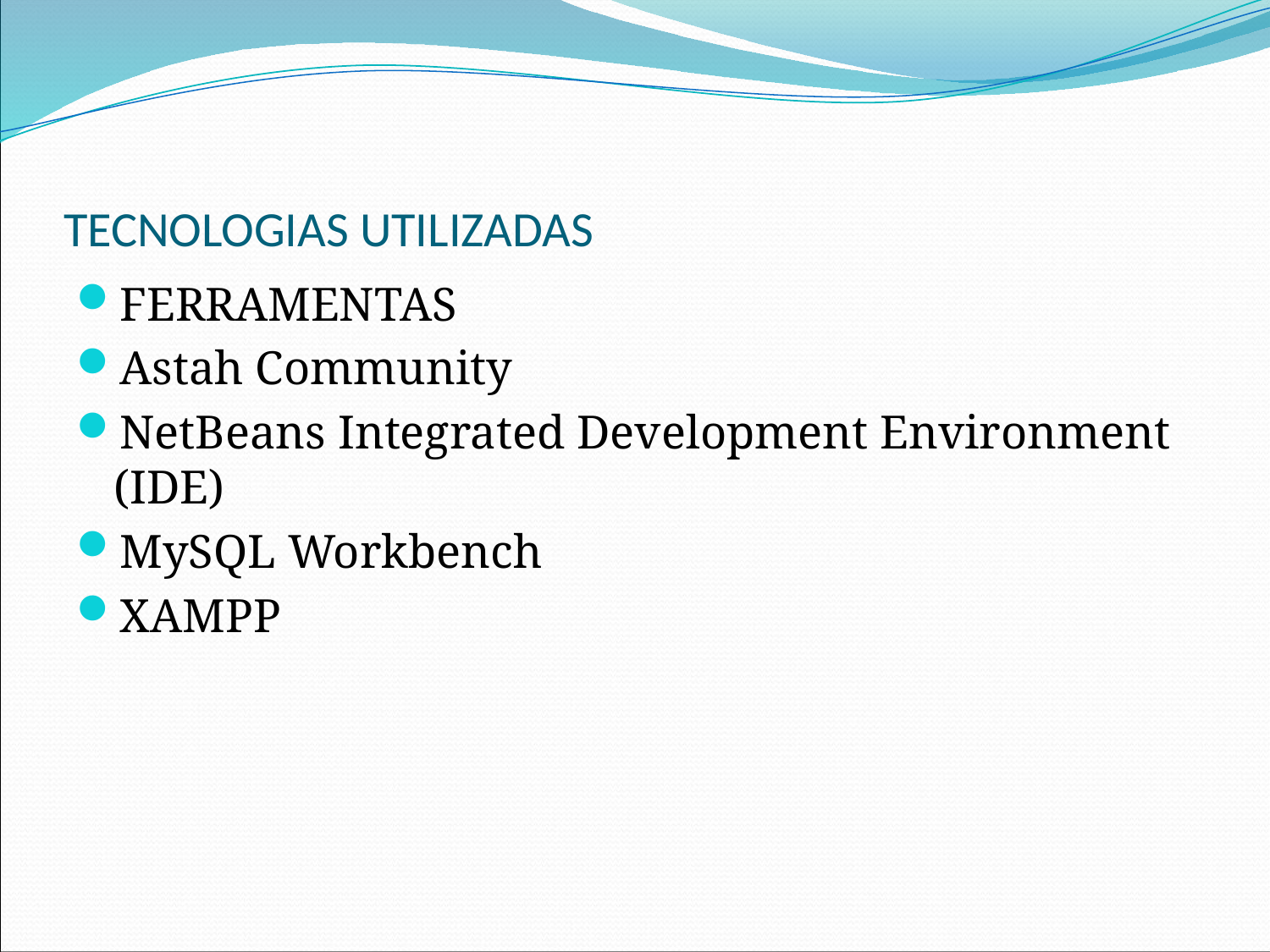

# TECNOLOGIAS UTILIZADAS
FERRAMENTAS
Astah Community
NetBeans Integrated Development Environment (IDE)
MySQL Workbench
XAMPP